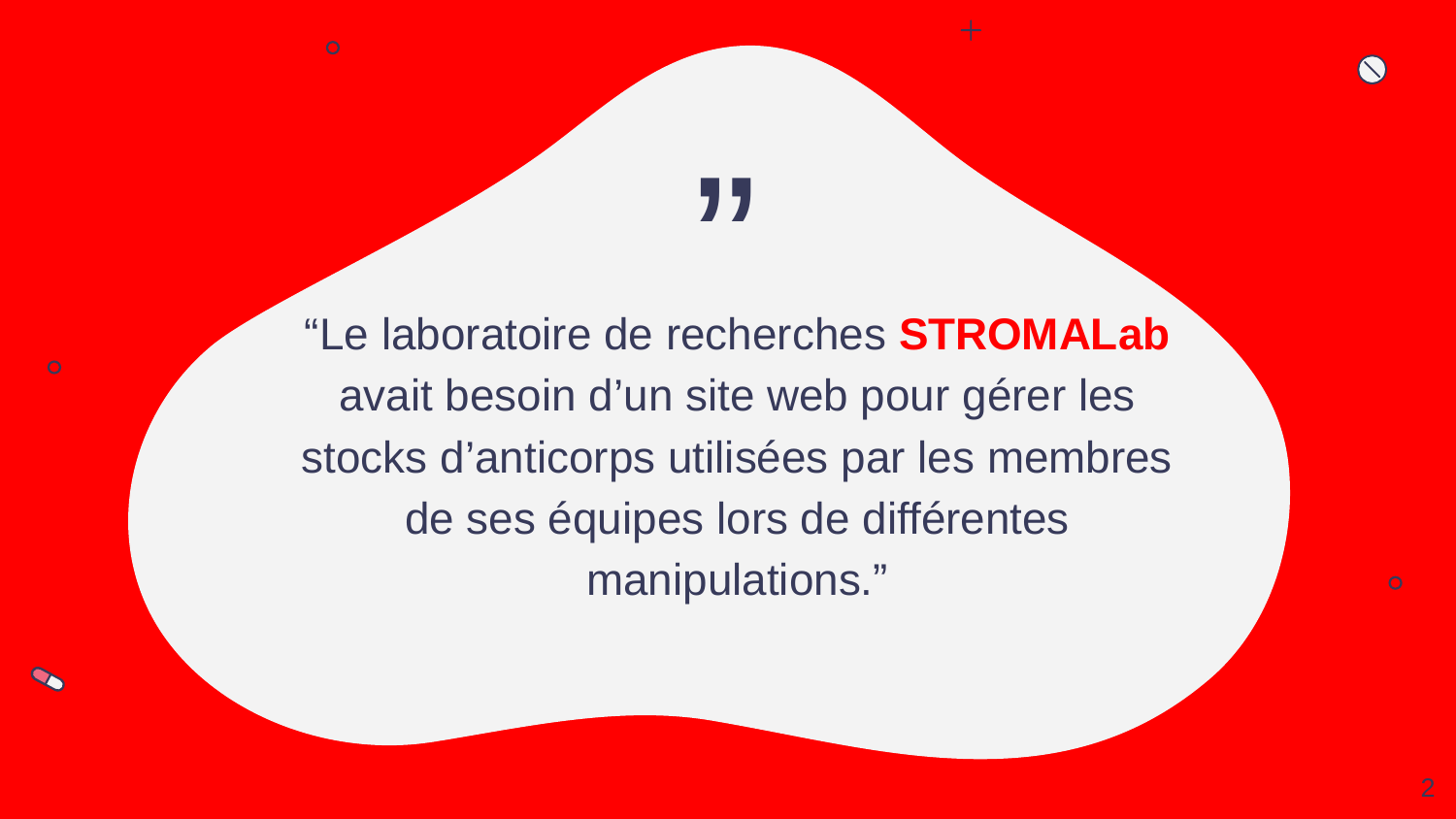

# ”
“Le laboratoire de recherches STROMALab avait besoin d’un site web pour gérer les stocks d’anticorps utilisées par les membres de ses équipes lors de différentes manipulations.”
2